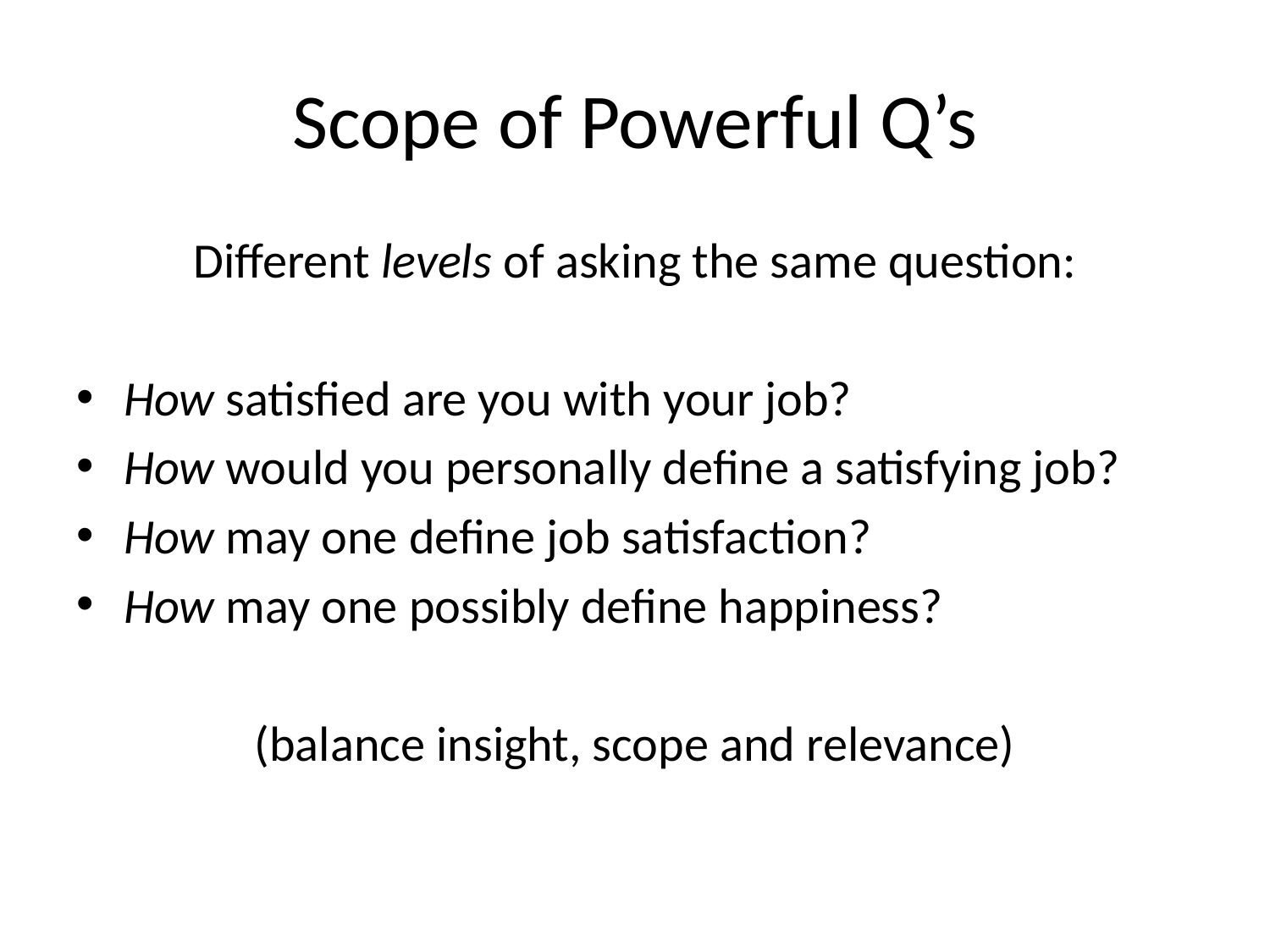

# Scope of Powerful Q’s
Different levels of asking the same question:

How satisfied are you with your job?
How would you personally define a satisfying job?
How may one define job satisfaction?
How may one possibly define happiness?

(balance insight, scope and relevance)